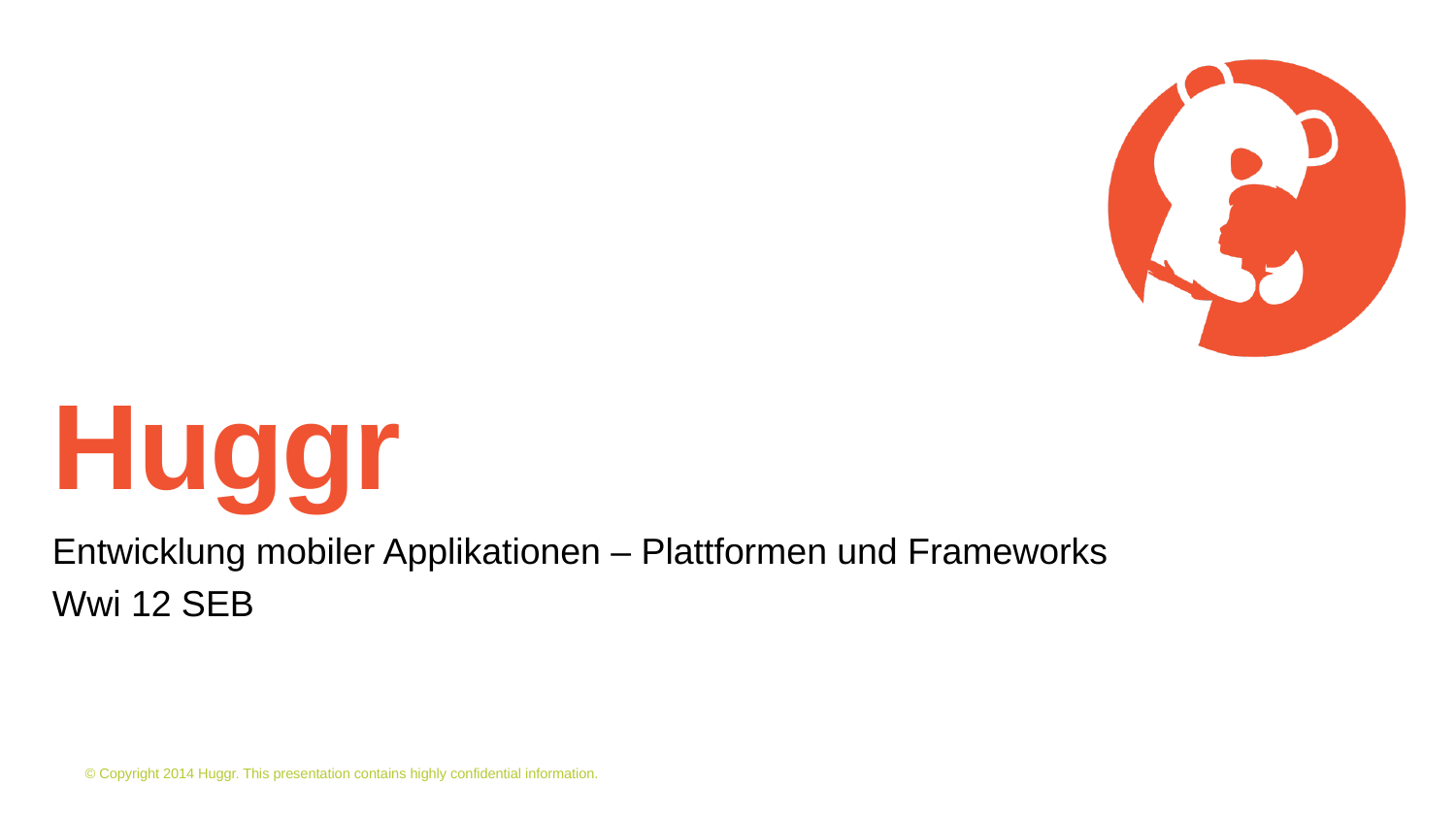

# Huggr
Entwicklung mobiler Applikationen – Plattformen und Frameworks
Wwi 12 SEB